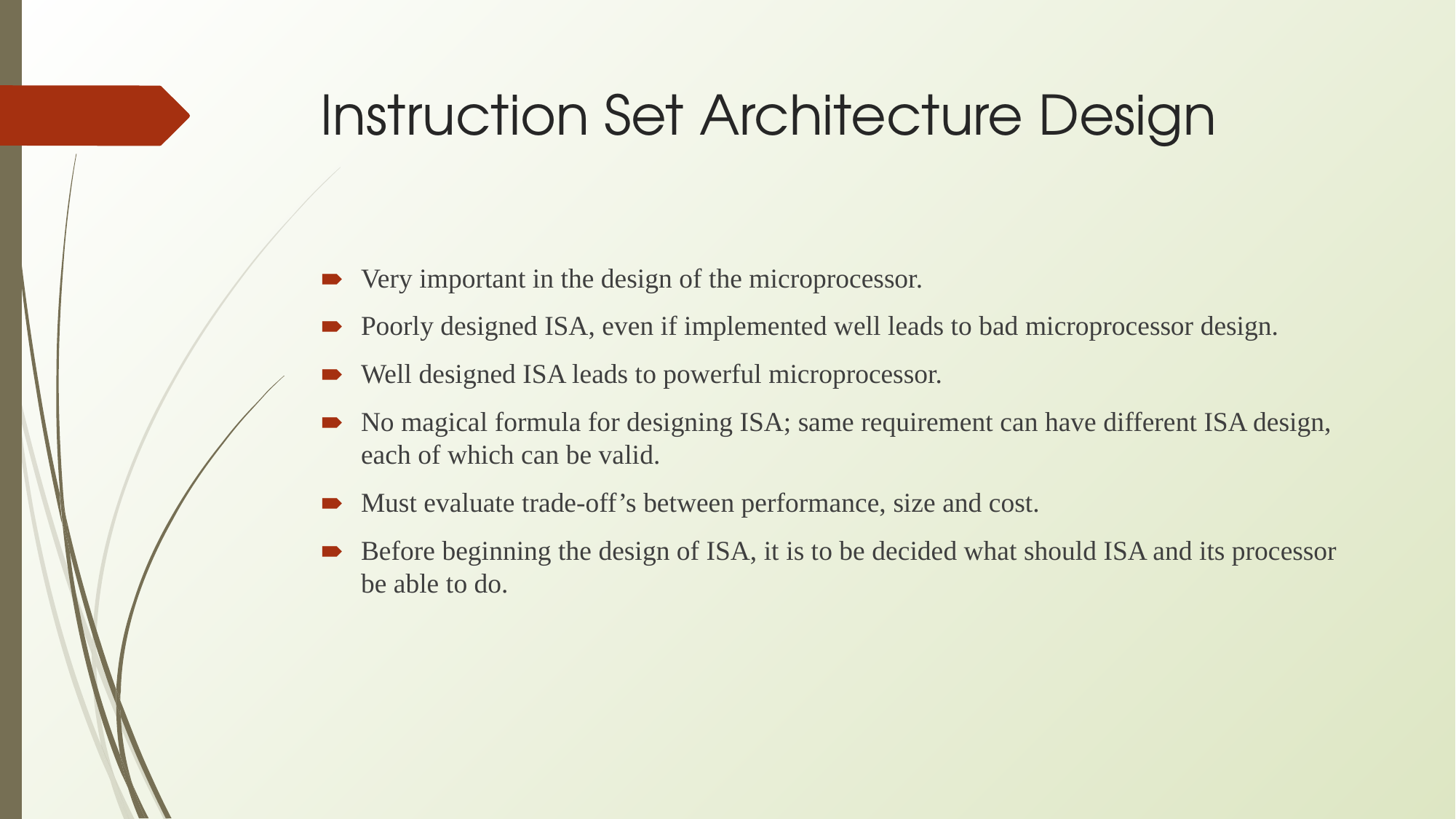

# Instruction Set Architecture Design
Very important in the design of the microprocessor.
Poorly designed ISA, even if implemented well leads to bad microprocessor design.
Well designed ISA leads to powerful microprocessor.
No magical formula for designing ISA; same requirement can have different ISA design, each of which can be valid.
Must evaluate trade-off’s between performance, size and cost.
Before beginning the design of ISA, it is to be decided what should ISA and its processor be able to do.